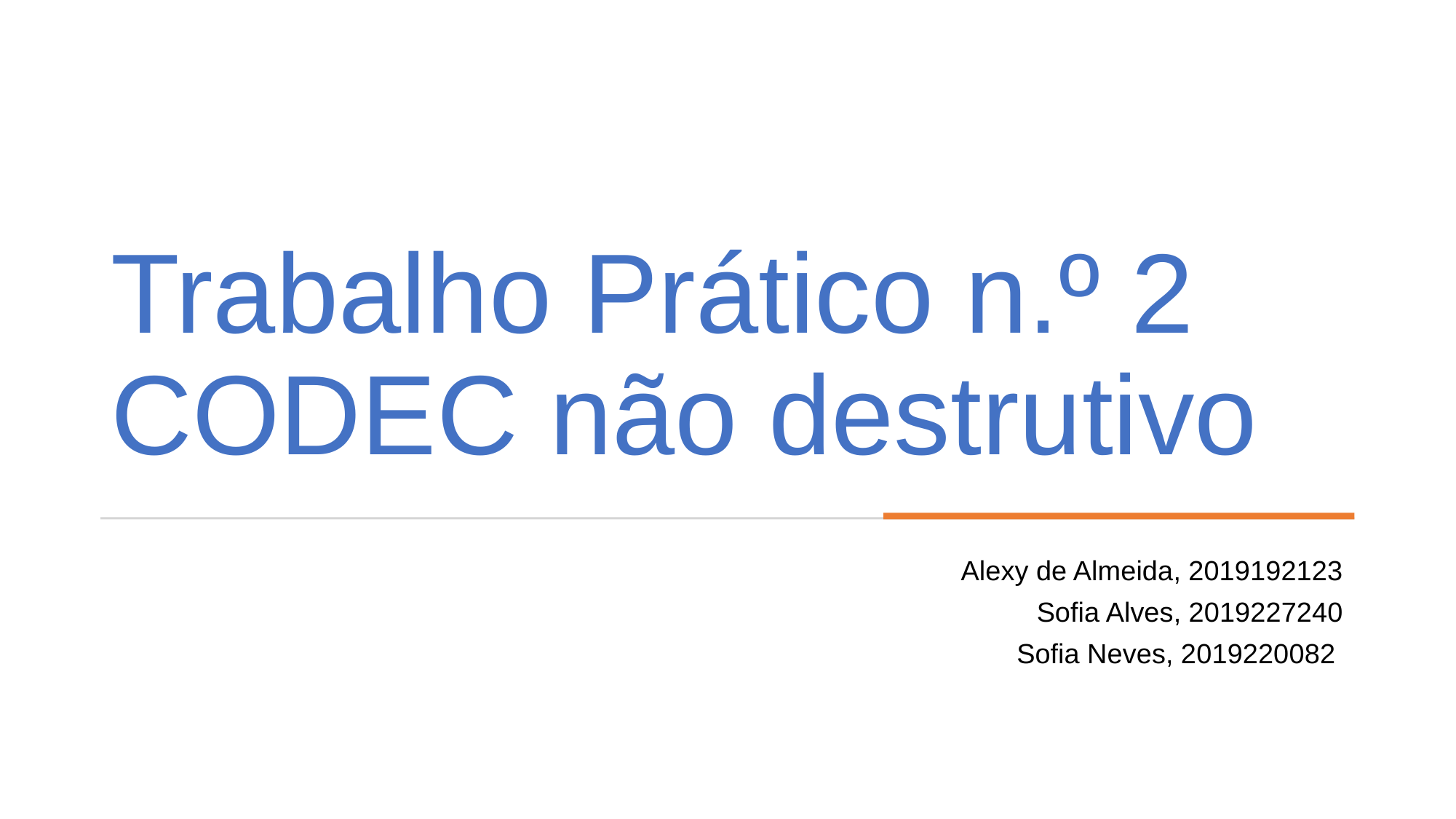

# Trabalho Prático n.º 2 CODEC não destrutivo

Alexy de Almeida, 2019192123
Sofia Alves, 2019227240
Sofia Neves, 2019220082